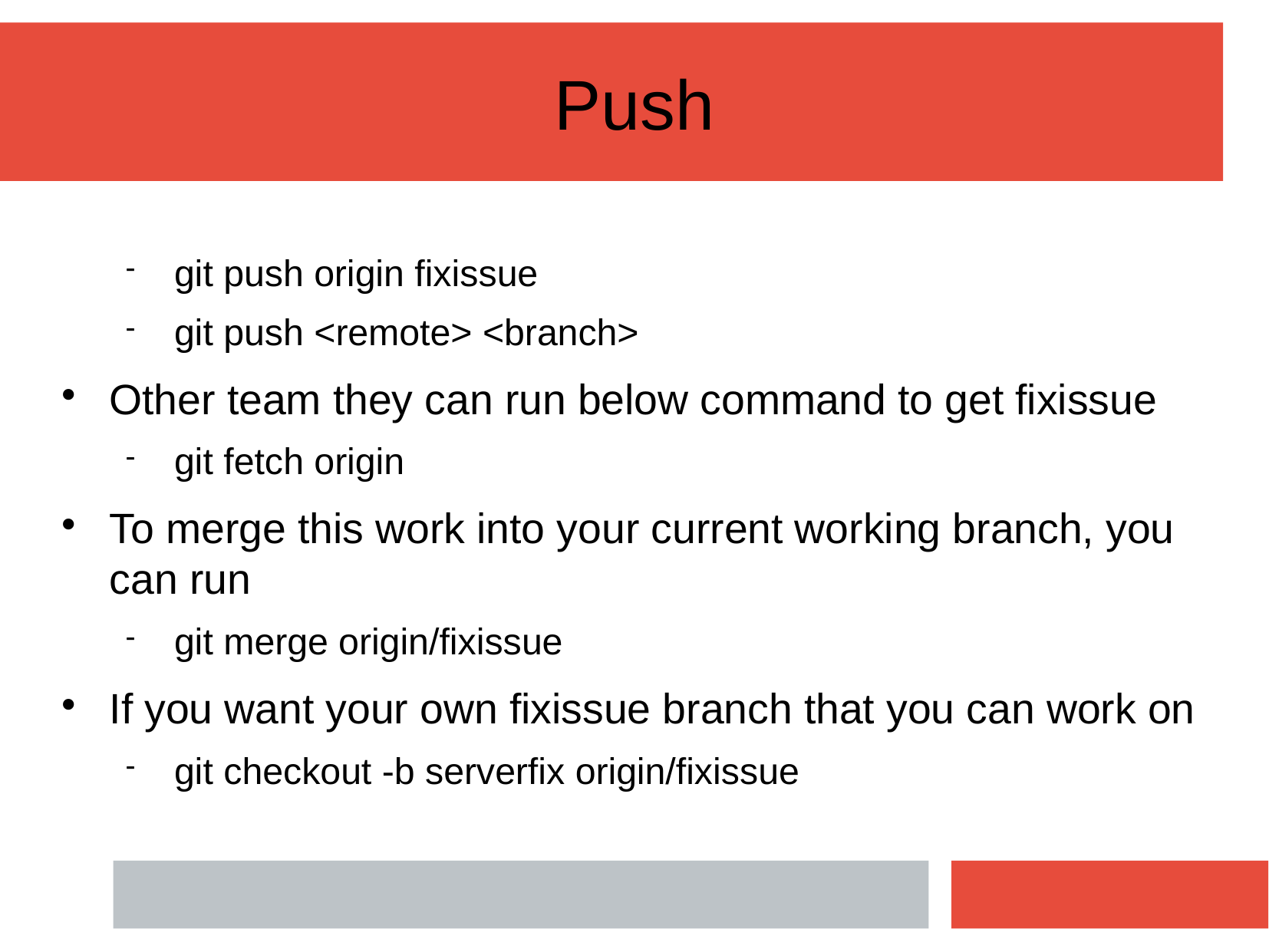

Push
git push origin fixissue
git push <remote> <branch>
Other team they can run below command to get fixissue
git fetch origin
To merge this work into your current working branch, you can run
git merge origin/fixissue
If you want your own fixissue branch that you can work on
git checkout -b serverfix origin/fixissue